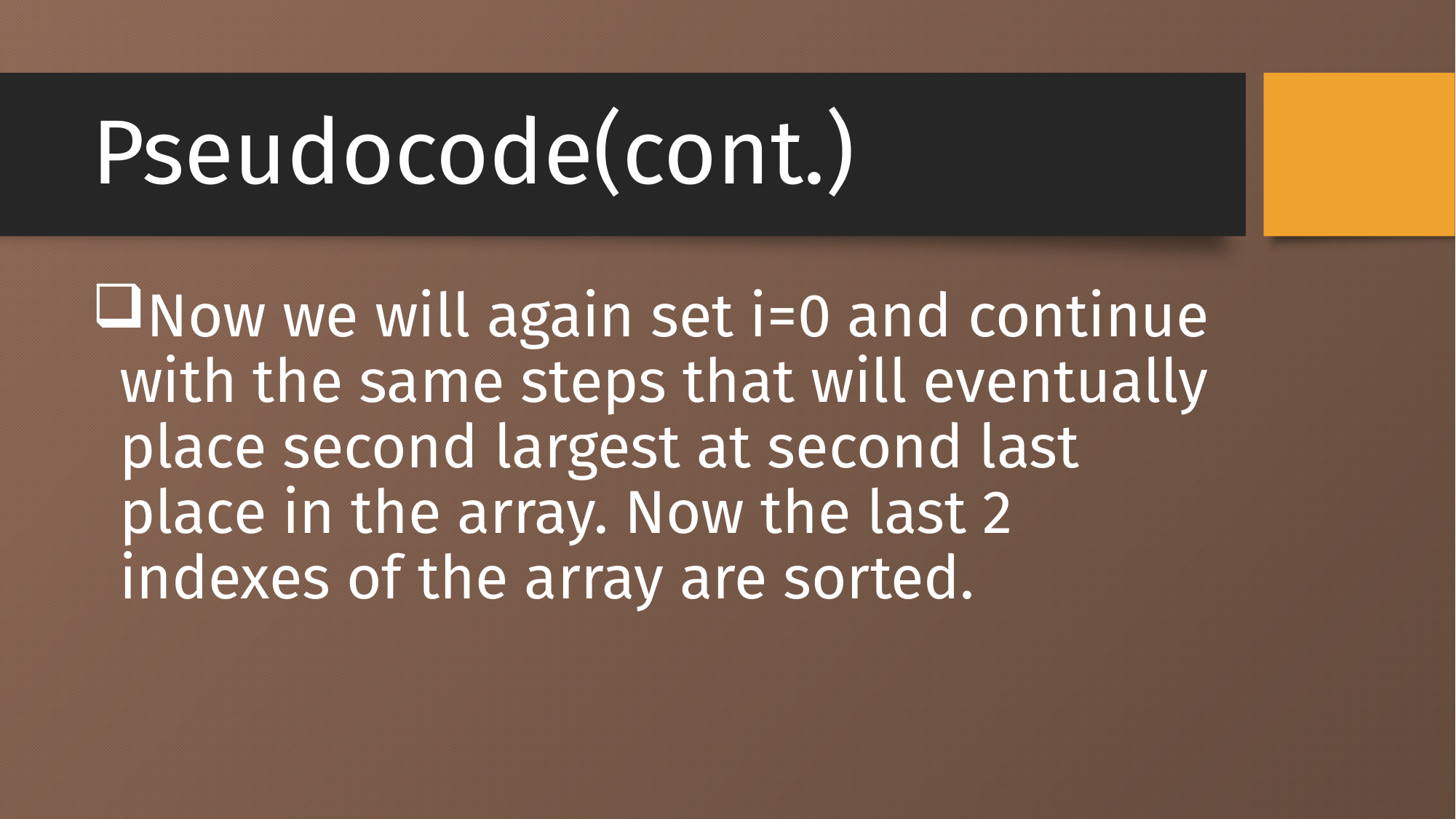

# Pseudocode(cont.)
Now we will again set i=0 and continue with the same steps that will eventually place second largest at second last place in the array. Now the last 2 indexes of the array are sorted.